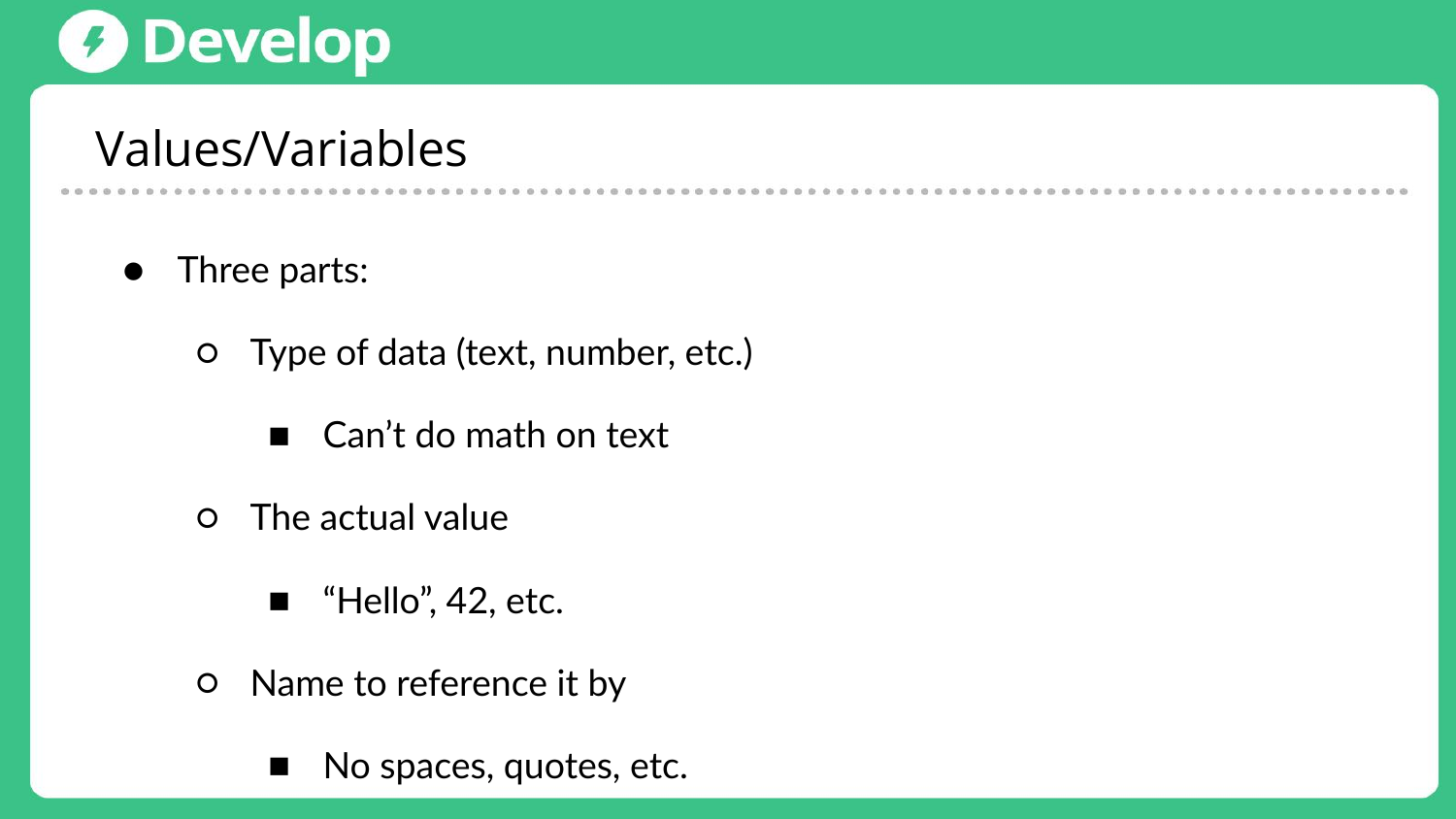

Values/Variables
Three parts:
Type of data (text, number, etc.)
Can’t do math on text
The actual value
“Hello”, 42, etc.
Name to reference it by
No spaces, quotes, etc.